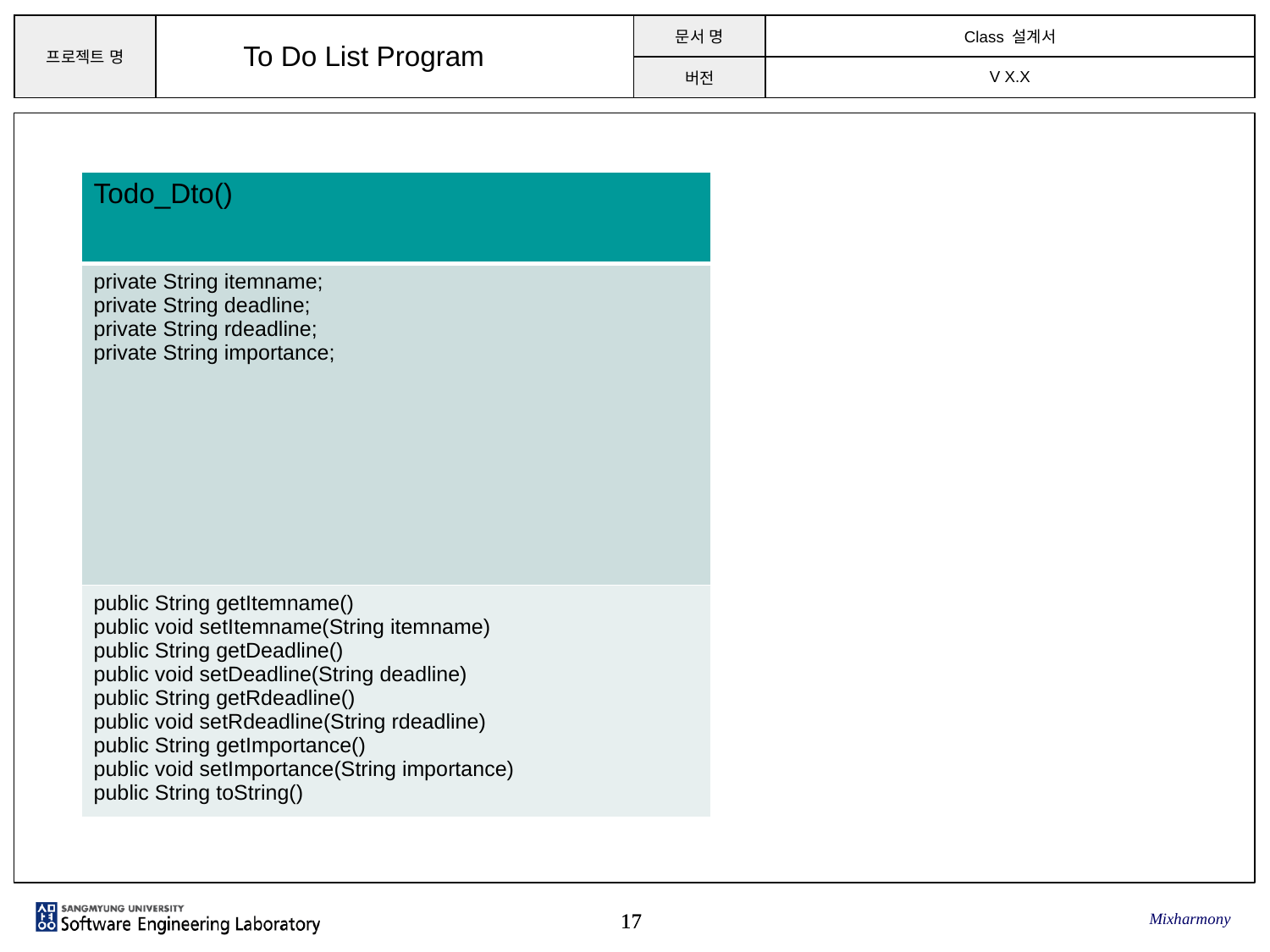

To Do List Program
| Todo\_Dto() |
| --- |
| private String itemname; private String deadline; private String rdeadline; private String importance; |
| public String getItemname() public void setItemname(String itemname) public String getDeadline() public void setDeadline(String deadline) public String getRdeadline() public void setRdeadline(String rdeadline) public String getImportance() public void setImportance(String importance) public String toString() |
Mixharmony